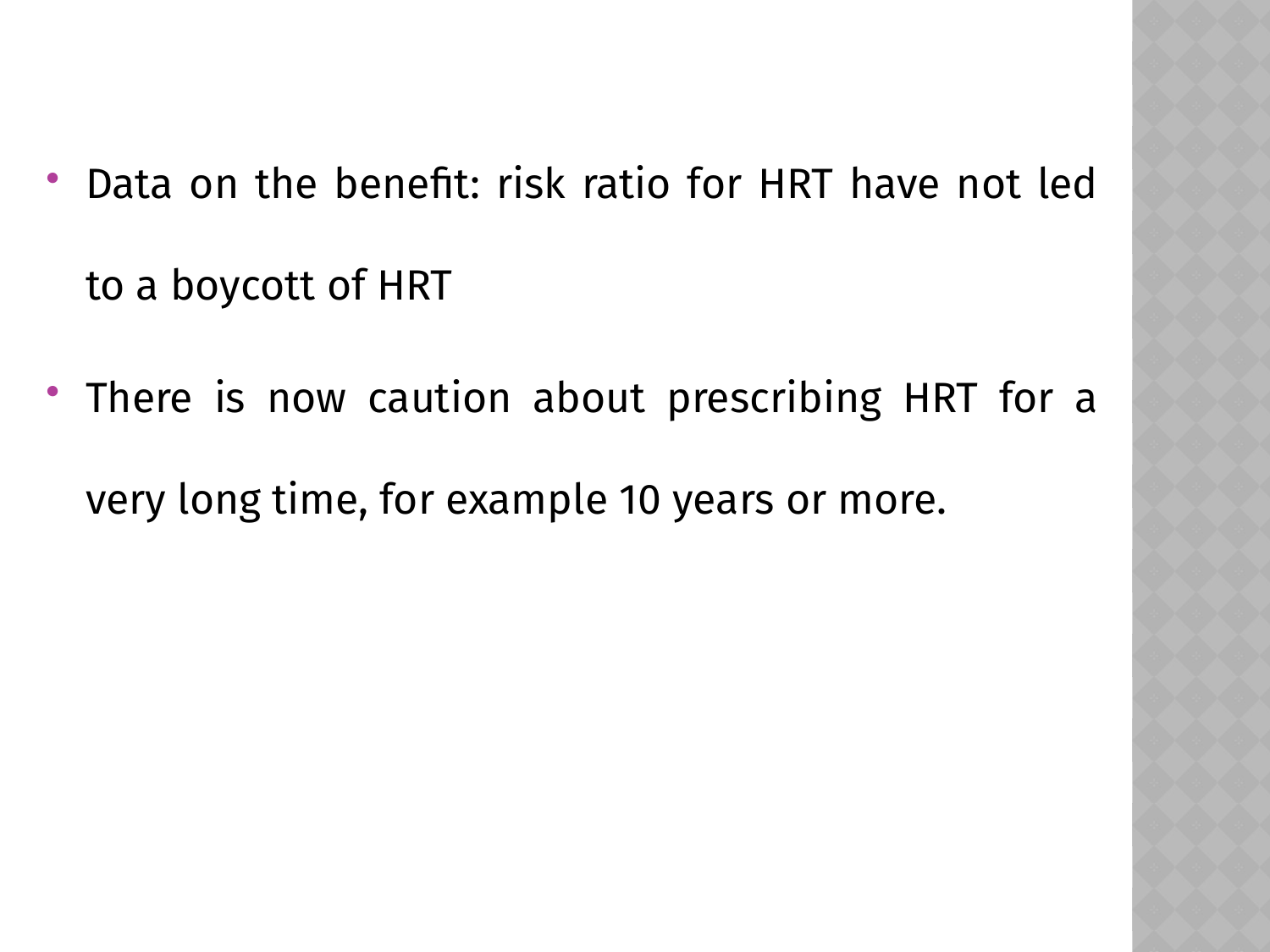

Data on the benefit: risk ratio for HRT have not led to a boycott of HRT
There is now caution about prescribing HRT for a very long time, for example 10 years or more.